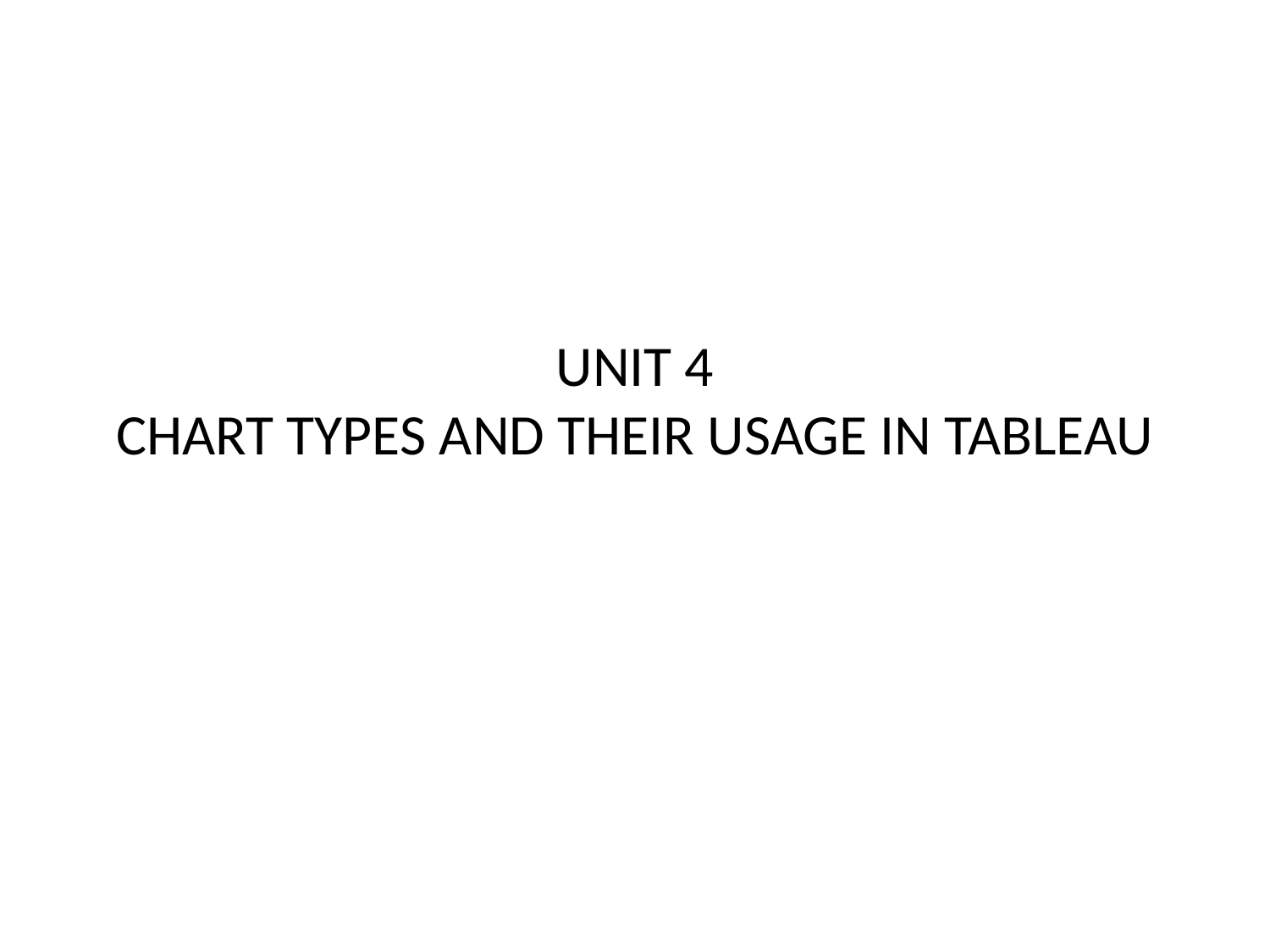

# UNIT 4 CHART TYPES AND THEIR USAGE IN TABLEAU